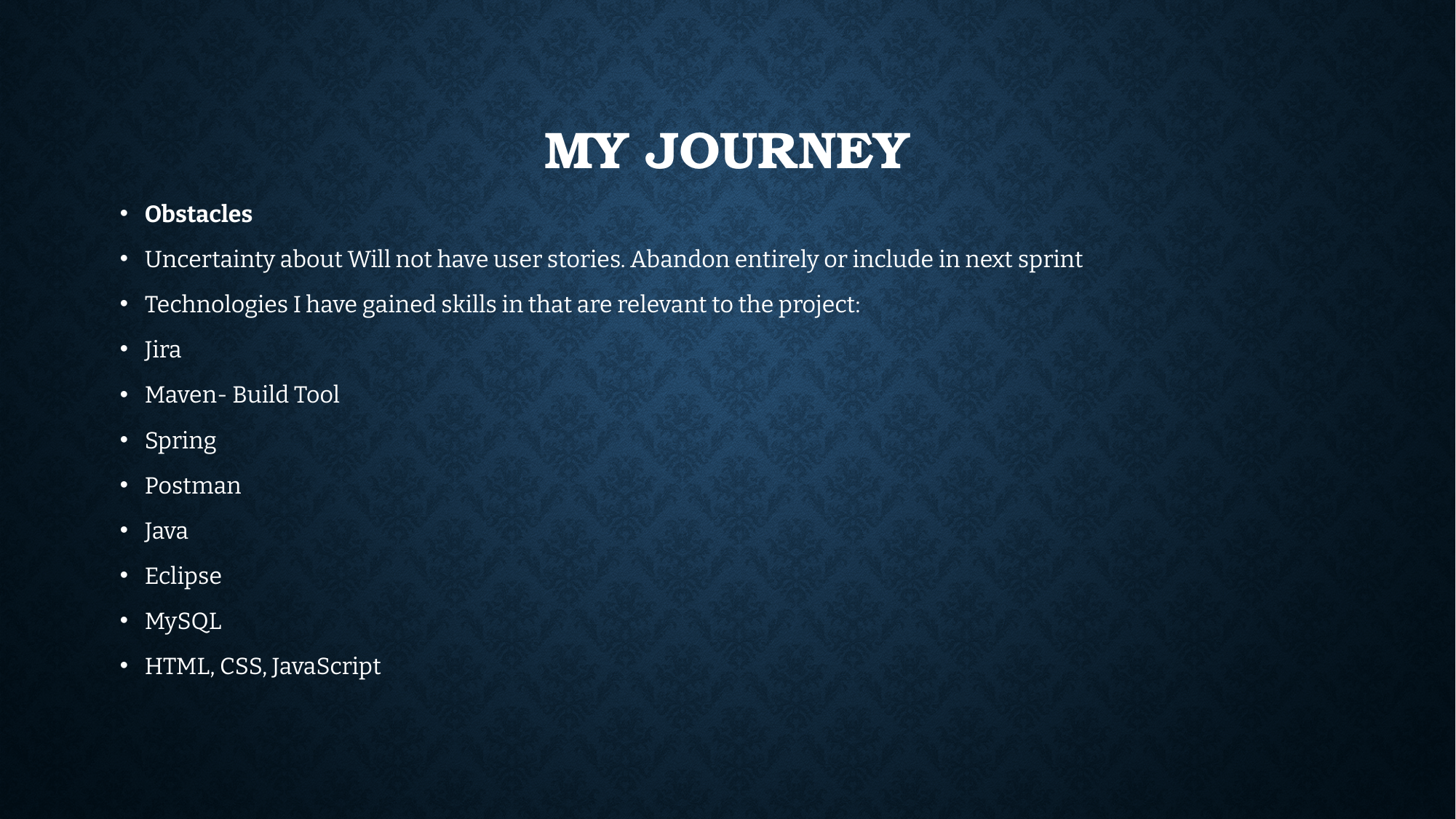

# My journey
Obstacles
Uncertainty about Will not have user stories. Abandon entirely or include in next sprint
Technologies I have gained skills in that are relevant to the project:
Jira
Maven- Build Tool
Spring
Postman
Java
Eclipse
MySQL
HTML, CSS, JavaScript